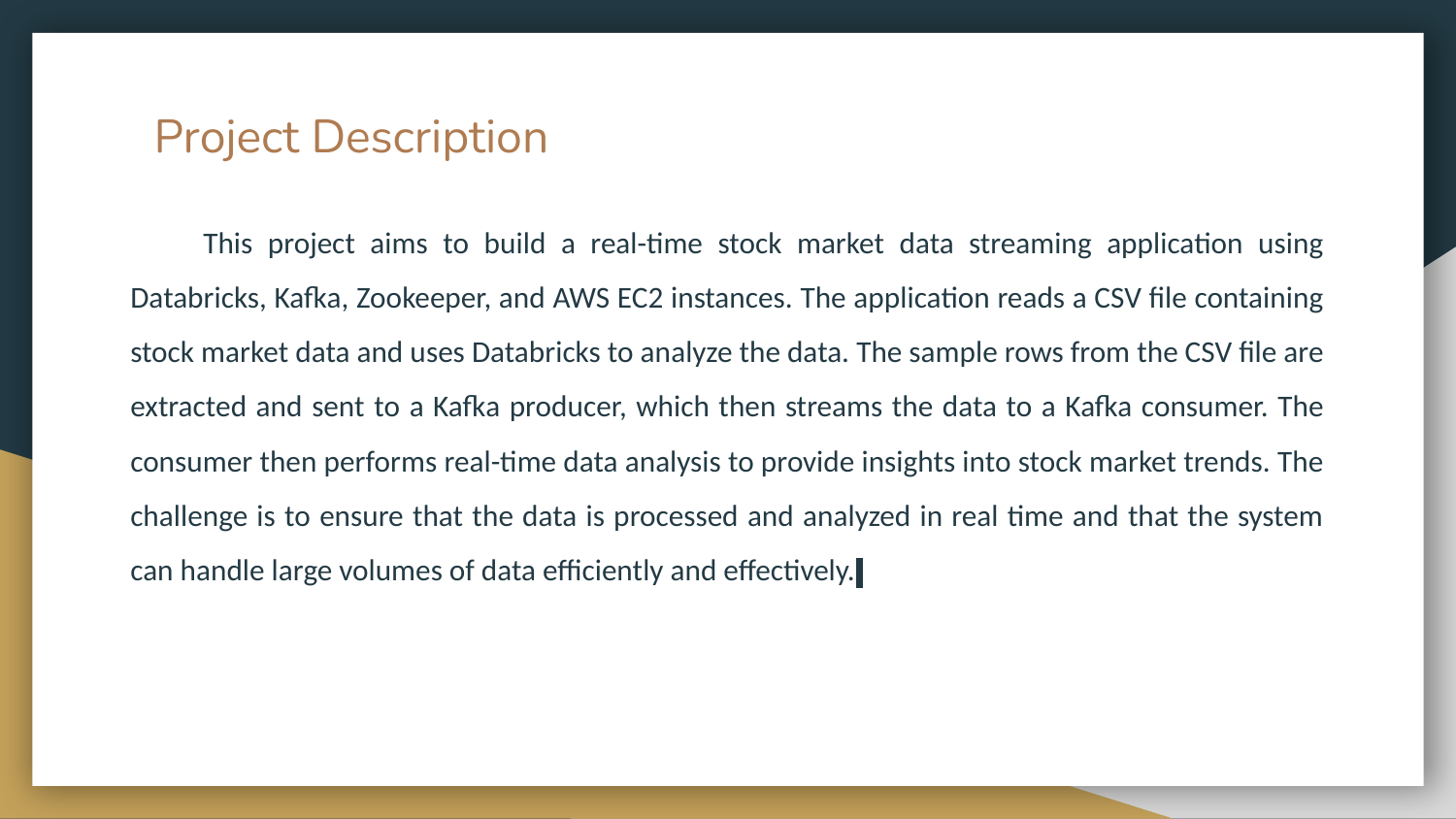

# Project Description

This project aims to build a real-time stock market data streaming application using Databricks, Kafka, Zookeeper, and AWS EC2 instances. The application reads a CSV file containing stock market data and uses Databricks to analyze the data. The sample rows from the CSV file are extracted and sent to a Kafka producer, which then streams the data to a Kafka consumer. The consumer then performs real-time data analysis to provide insights into stock market trends. The challenge is to ensure that the data is processed and analyzed in real time and that the system can handle large volumes of data efficiently and effectively.